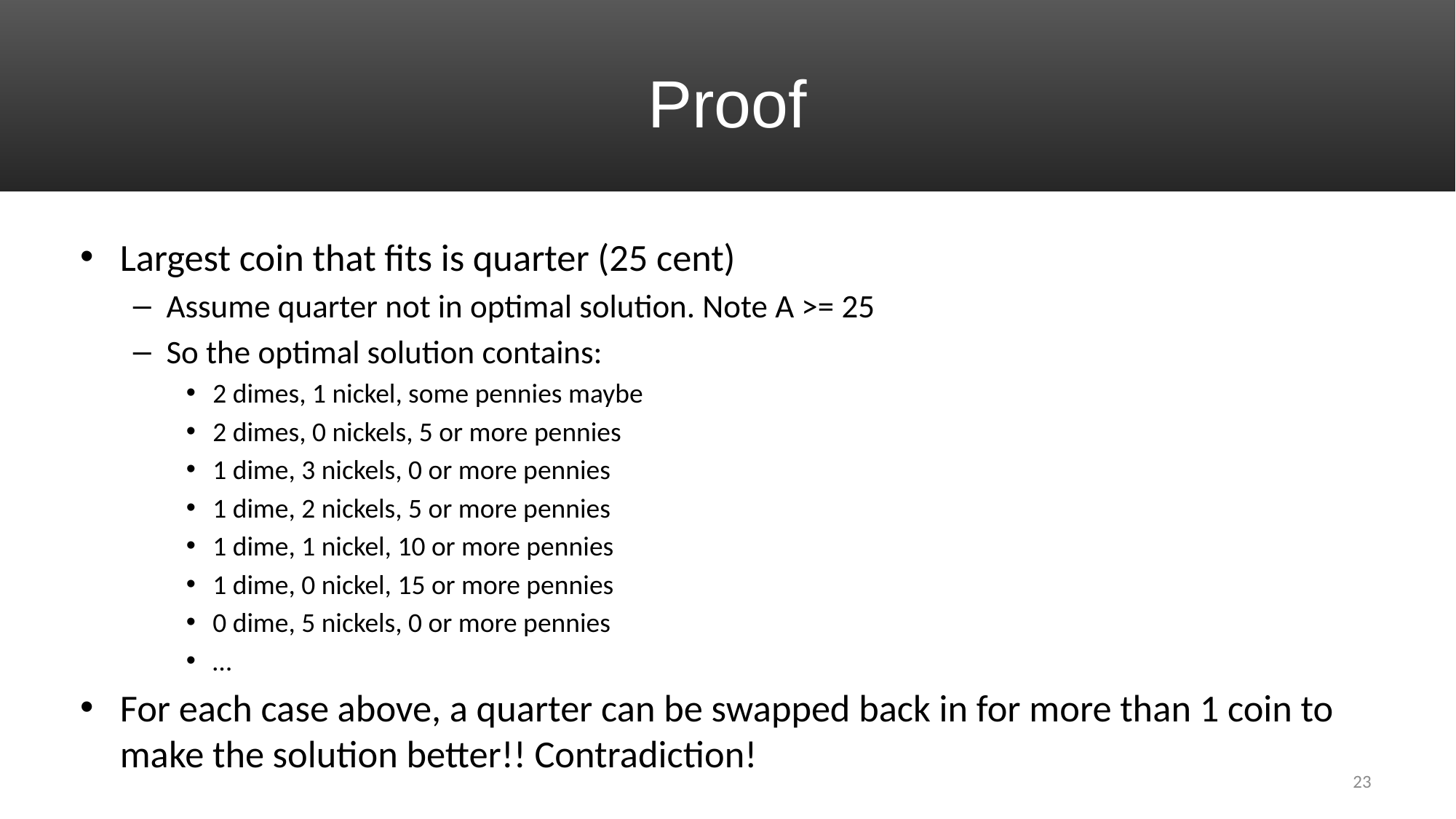

# Proof
Largest coin that fits is quarter (25 cent)
Assume quarter not in optimal solution. Note A >= 25
So the optimal solution contains:
2 dimes, 1 nickel, some pennies maybe
2 dimes, 0 nickels, 5 or more pennies
1 dime, 3 nickels, 0 or more pennies
1 dime, 2 nickels, 5 or more pennies
1 dime, 1 nickel, 10 or more pennies
1 dime, 0 nickel, 15 or more pennies
0 dime, 5 nickels, 0 or more pennies
…
For each case above, a quarter can be swapped back in for more than 1 coin to make the solution better!! Contradiction!
23